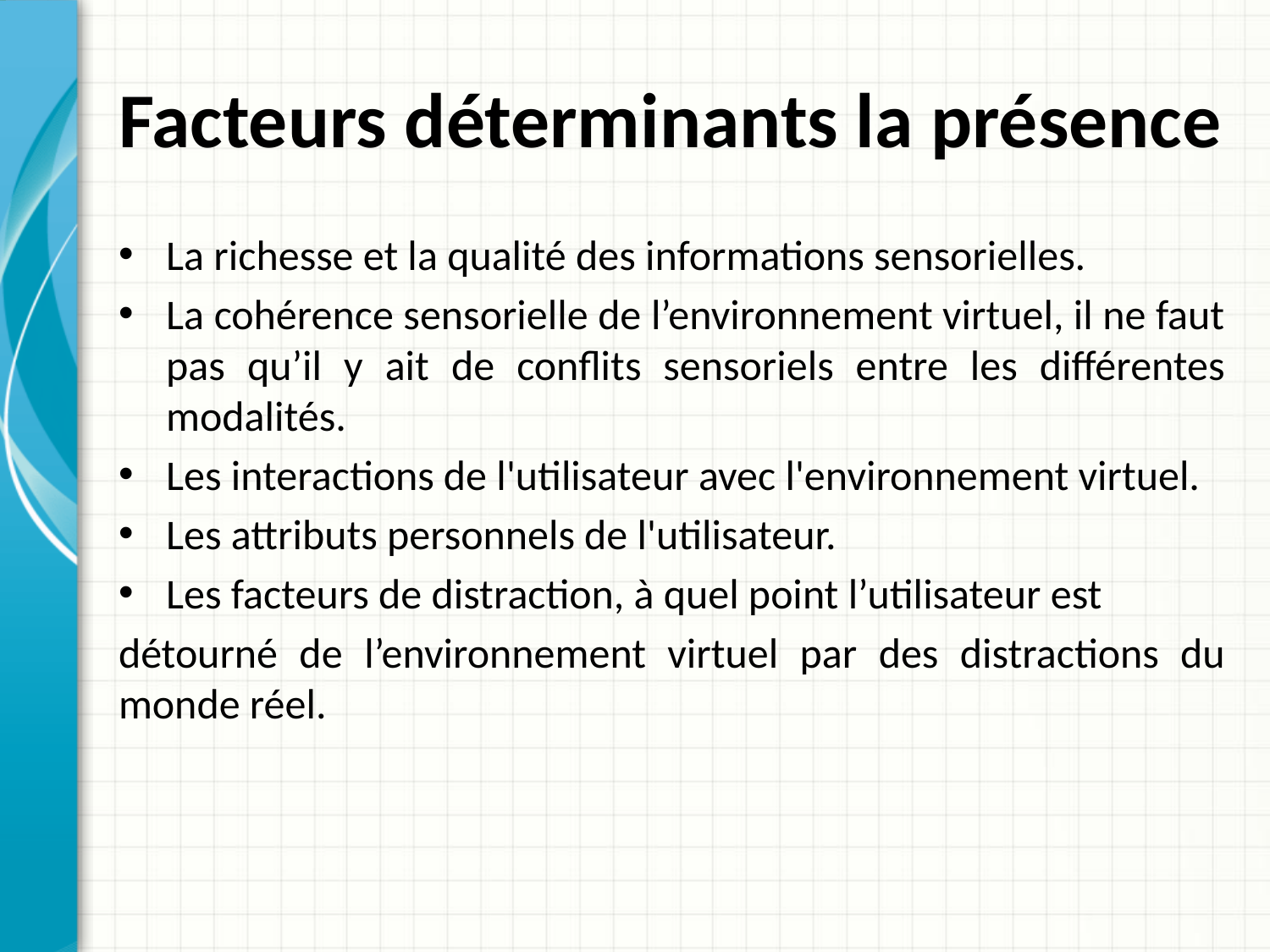

# Facteurs déterminants la présence
La richesse et la qualité des informations sensorielles.
La cohérence sensorielle de l’environnement virtuel, il ne faut pas qu’il y ait de conflits sensoriels entre les différentes modalités.
Les interactions de l'utilisateur avec l'environnement virtuel.
Les attributs personnels de l'utilisateur.
Les facteurs de distraction, à quel point l’utilisateur est
détourné de l’environnement virtuel par des distractions du monde réel.